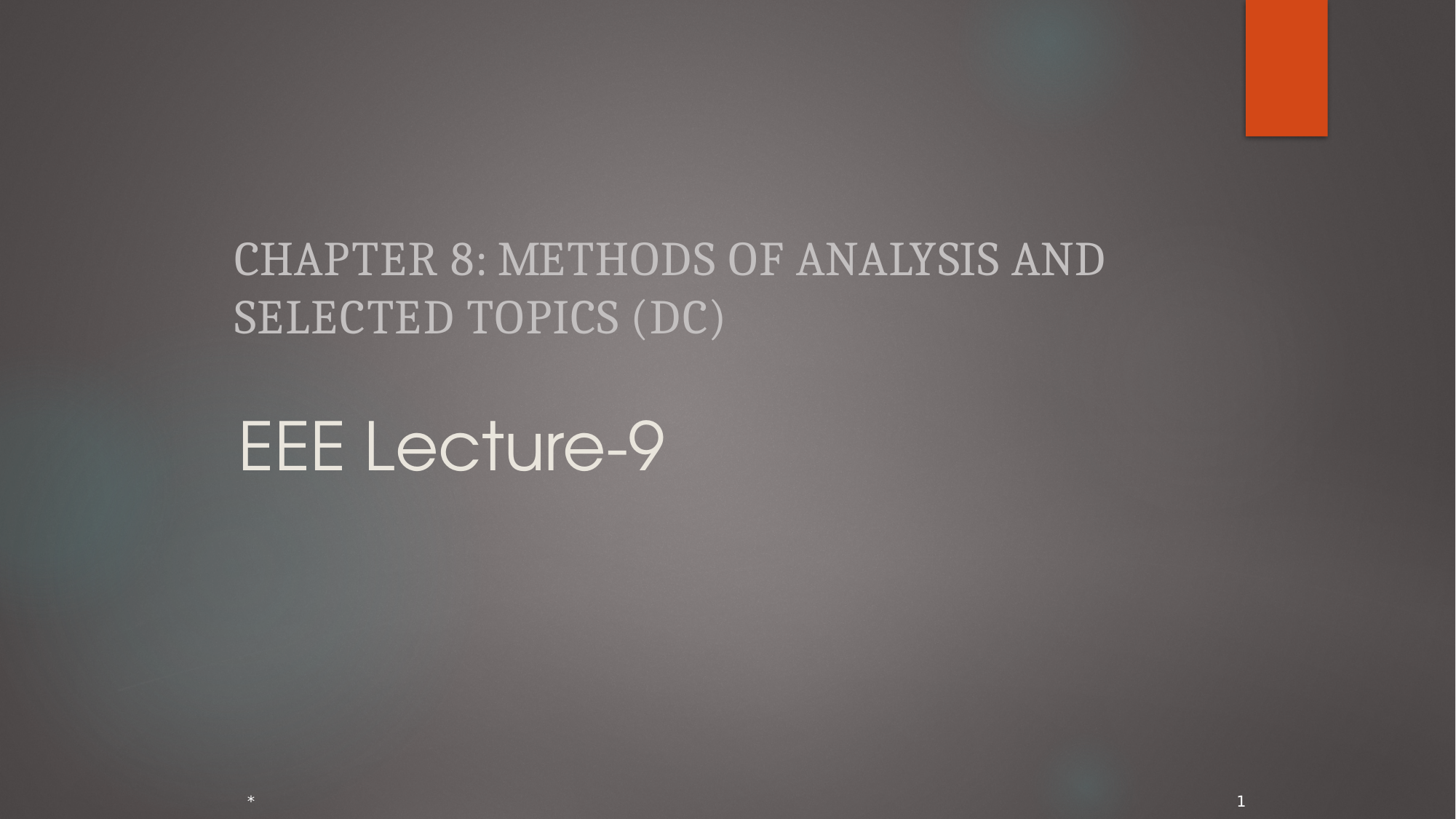

CHAPTER 8: METHODS OF ANALYSIS AND SELECTED TOPICS (DC)
# EEE Lecture-9
*
1